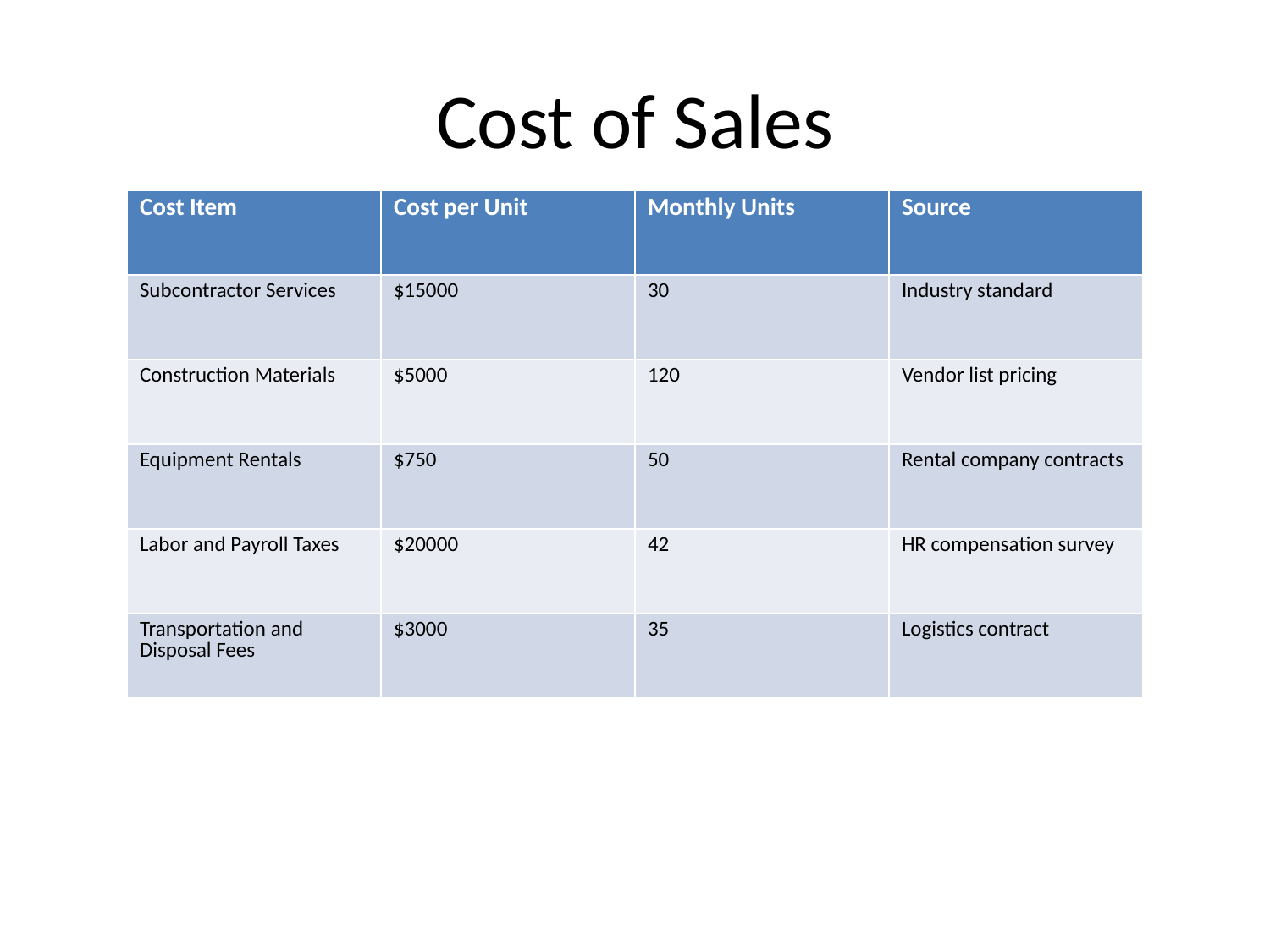

# Cost of Sales
| Cost Item | Cost per Unit | Monthly Units | Source |
| --- | --- | --- | --- |
| Subcontractor Services | $15000 | 30 | Industry standard |
| Construction Materials | $5000 | 120 | Vendor list pricing |
| Equipment Rentals | $750 | 50 | Rental company contracts |
| Labor and Payroll Taxes | $20000 | 42 | HR compensation survey |
| Transportation and Disposal Fees | $3000 | 35 | Logistics contract |